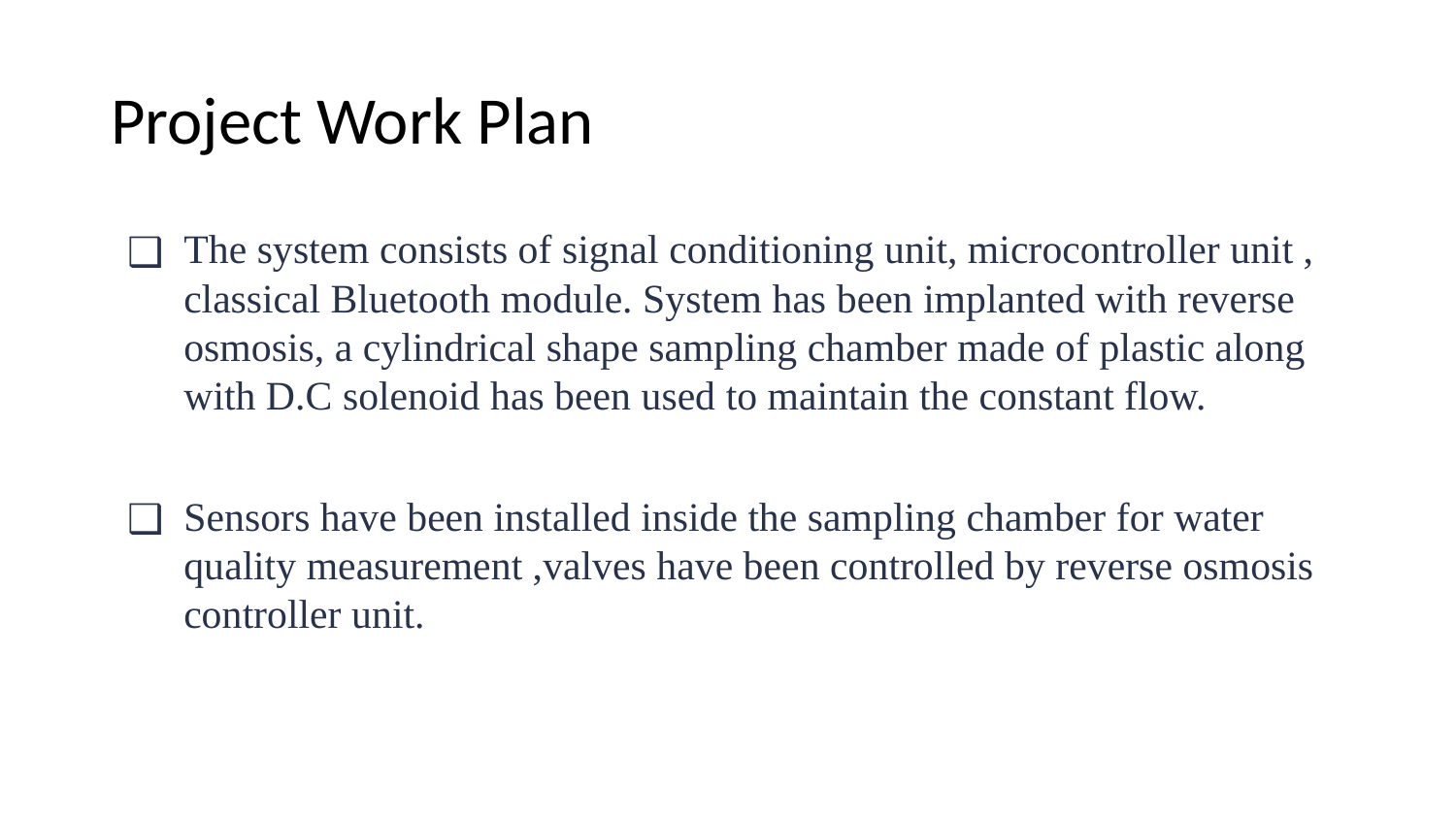

# Project Work Plan
The system consists of signal conditioning unit, microcontroller unit , classical Bluetooth module. System has been implanted with reverse osmosis, a cylindrical shape sampling chamber made of plastic along with D.C solenoid has been used to maintain the constant flow.

Sensors have been installed inside the sampling chamber for water quality measurement ,valves have been controlled by reverse osmosis controller unit.